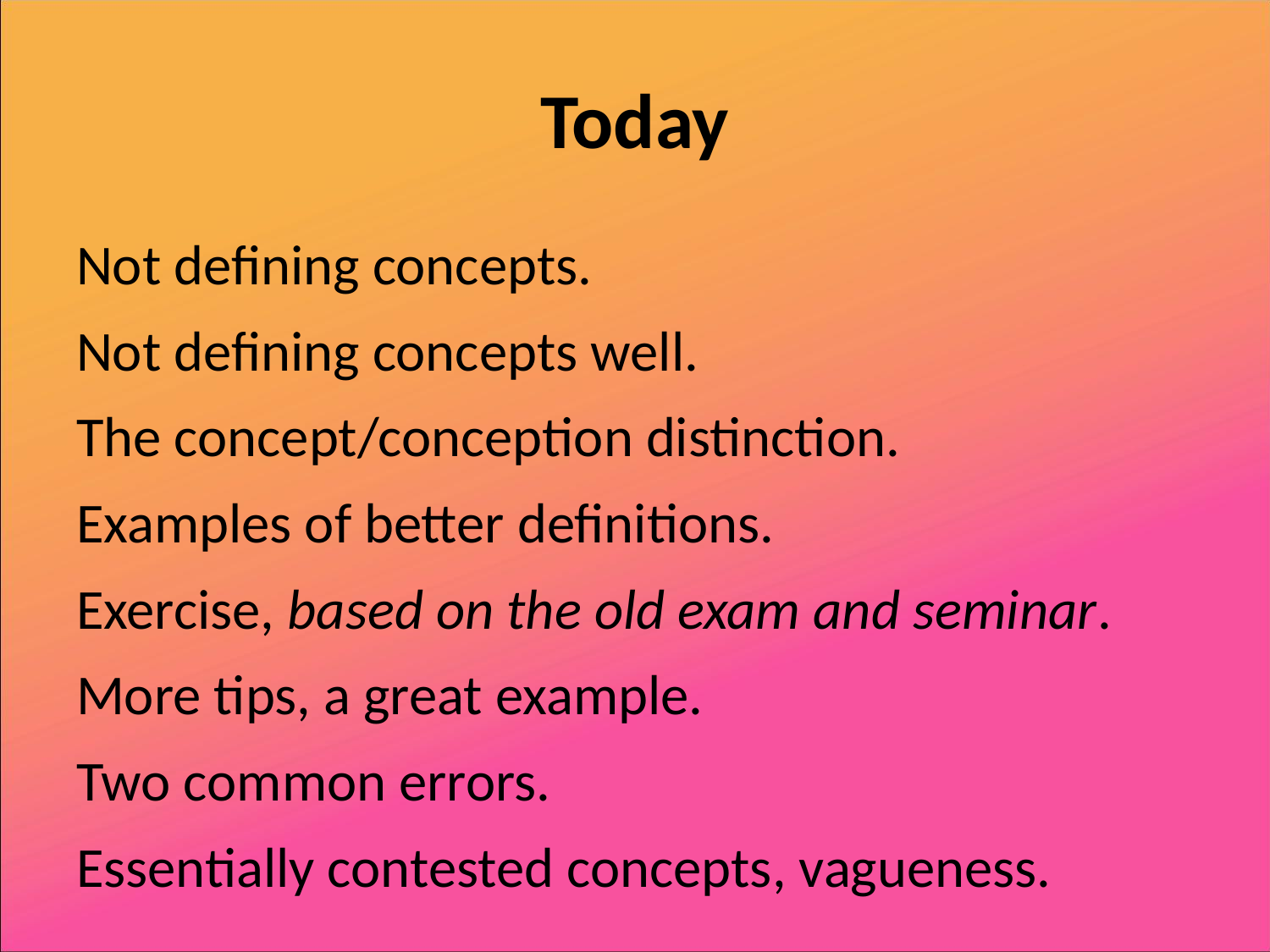

# Today
Not defining concepts.
Not defining concepts well.
The concept/conception distinction.
Examples of better definitions.
Exercise, based on the old exam and seminar.
More tips, a great example.
Two common errors.
Essentially contested concepts, vagueness.